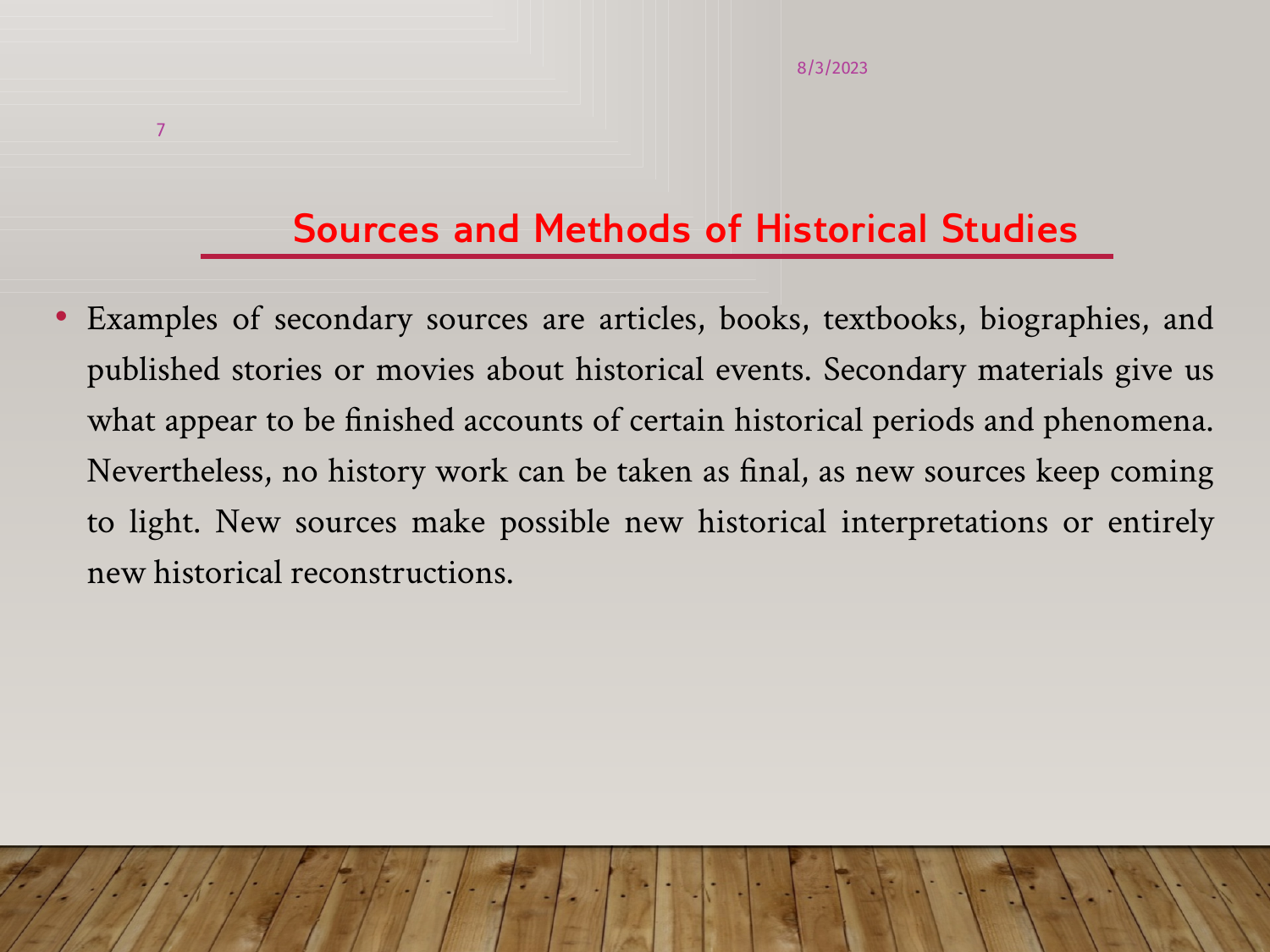

8/3/2023
7
# Sources and Methods of Historical Studies
Examples of secondary sources are articles, books, textbooks, biographies, and published stories or movies about historical events. Secondary materials give us what appear to be finished accounts of certain historical periods and phenomena. Nevertheless, no history work can be taken as final, as new sources keep coming to light. New sources make possible new historical interpretations or entirely new historical reconstructions.